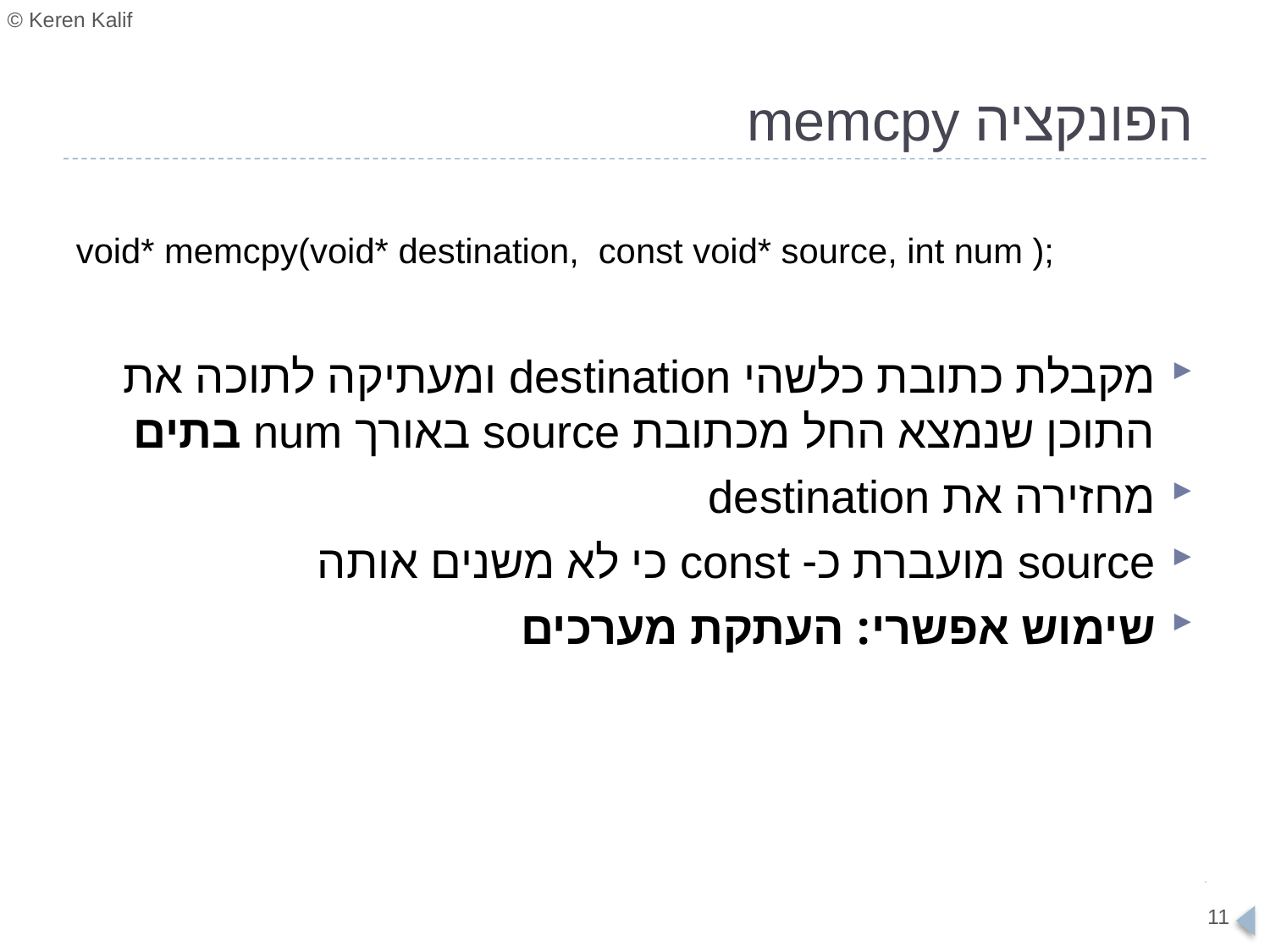

# הפונקציה memcpy

void* memcpy(void* destination,  const void* source, int num );

מקבלת כתובת כלשהי destination ומעתיקה לתוכה את התוכן שנמצא החל מכתובת source באורך num בתים
מחזירה את destination
source מועברת כ- const כי לא משנים אותה
שימוש אפשרי: העתקת מערכים